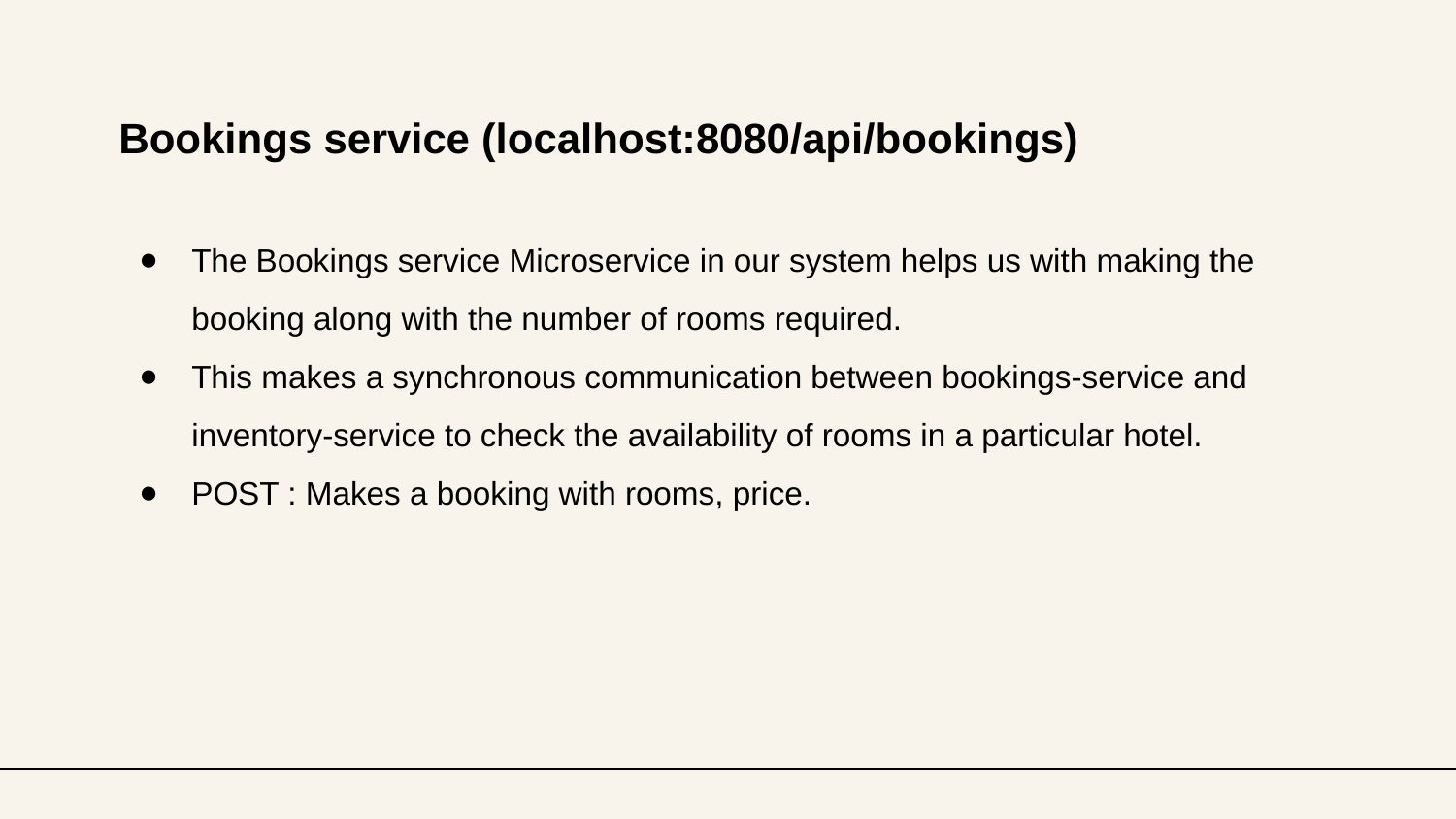

Bookings service (localhost:8080/api/bookings)

The Bookings service Microservice in our system helps us with making the booking along with the number of rooms required.
This makes a synchronous communication between bookings-service and inventory-service to check the availability of rooms in a particular hotel.
POST : Makes a booking with rooms, price.